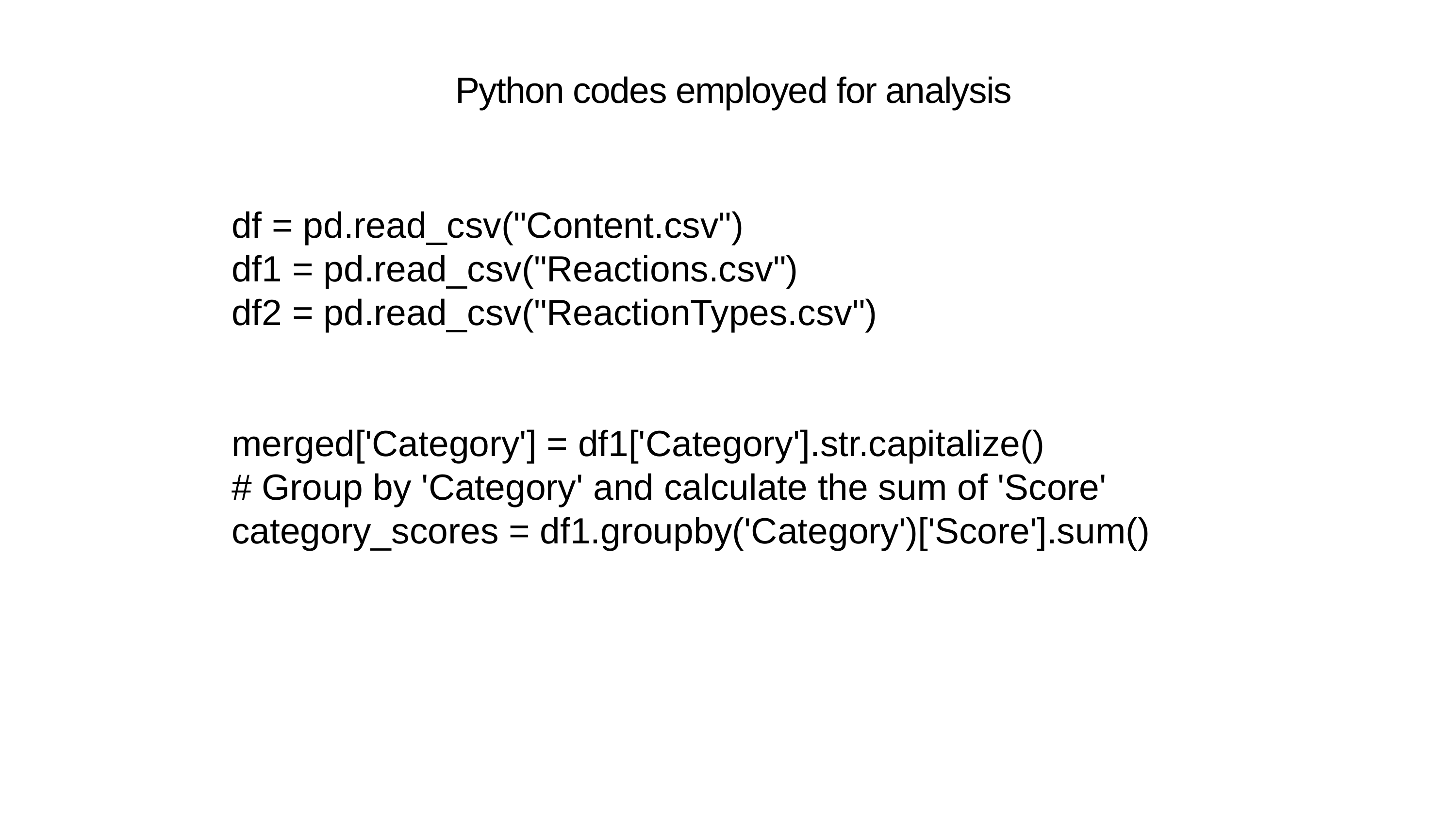

Python codes employed for analysis
df = pd.read_csv("Content.csv")
df1 = pd.read_csv("Reactions.csv")
df2 = pd.read_csv("ReactionTypes.csv")

merged['Category'] = df1['Category'].str.capitalize()
# Group by 'Category' and calculate the sum of 'Score'
category_scores = df1.groupby('Category')['Score'].sum()